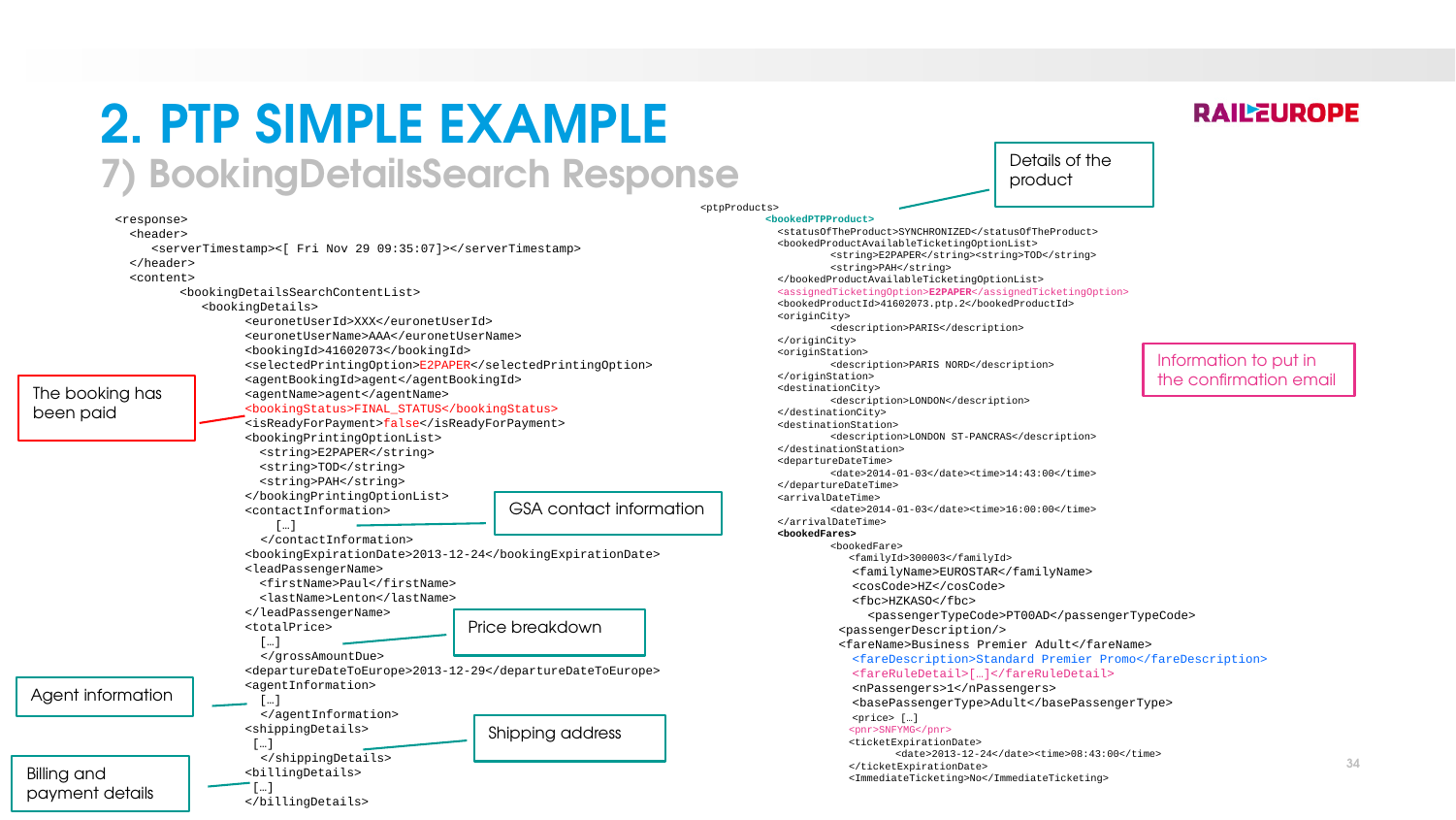

2. PTP Simple Example
7) BookingDetailsSearch Response
Details of the product
<ptpProducts>
<bookedPTPProduct>
  <statusOfTheProduct>SYNCHRONIZED</statusOfTheProduct>
  <bookedProductAvailableTicketingOptionList>
<string>E2PAPER</string><string>TOD</string>
<string>PAH</string>
  </bookedProductAvailableTicketingOptionList>
  <assignedTicketingOption>E2PAPER</assignedTicketingOption>
  <bookedProductId>41602073.ptp.2</bookedProductId>
  <originCity>
<description>PARIS</description>
  </originCity>
  <originStation>
<description>PARIS NORD</description>
  </originStation>
  <destinationCity>
<description>LONDON</description>
  </destinationCity>
  <destinationStation>
<description>LONDON ST-PANCRAS</description>
  </destinationStation>
  <departureDateTime>
<date>2014-01-03</date><time>14:43:00</time>
  </departureDateTime>
  <arrivalDateTime>
<date>2014-01-03</date><time>16:00:00</time>
  </arrivalDateTime>
  <bookedFares>
<bookedFare>
   <familyId>300003</familyId>
   <familyName>EUROSTAR</familyName>
   <cosCode>HZ</cosCode>
   <fbc>HZKASO</fbc>
	   <passengerTypeCode>PT00AD</passengerTypeCode>
                   <passengerDescription/>
                   <fareName>Business Premier Adult</fareName>
   <fareDescription>Standard Premier Promo</fareDescription>
   <fareRuleDetail>[…]</fareRuleDetail>
   <nPassengers>1</nPassengers>
   <basePassengerType>Adult</basePassengerType>
   <price> […]
   <pnr>SNFYMG</pnr>
   <ticketExpirationDate>
<date>2013-12-24</date><time>08:43:00</time>
   </ticketExpirationDate>
   <ImmediateTicketing>No</ImmediateTicketing>

<response>
  <header>
     <serverTimestamp><[ Fri Nov 29 09:35:07]></serverTimestamp>
  </header>
  <content>
<bookingDetailsSearchContentList>
   <bookingDetails>
<euronetUserId>XXX</euronetUserId>
<euronetUserName>AAA</euronetUserName>
<bookingId>41602073</bookingId>
<selectedPrintingOption>E2PAPER</selectedPrintingOption>
<agentBookingId>agent</agentBookingId>
<agentName>agent</agentName>
<bookingStatus>FINAL_STATUS</bookingStatus>
<isReadyForPayment>false</isReadyForPayment>
<bookingPrintingOptionList>
  <string>E2PAPER</string>
  <string>TOD</string>
  <string>PAH</string>
</bookingPrintingOptionList>
<contactInformation>
	  […]
	</contactInformation>
<bookingExpirationDate>2013-12-24</bookingExpirationDate>
<leadPassengerName>
  <firstName>Paul</firstName>
  <lastName>Lenton</lastName>
</leadPassengerName>
<totalPrice>
  […]
	</grossAmountDue>
<departureDateToEurope>2013-12-29</departureDateToEurope>
<agentInformation>
  […]
	</agentInformation>
<shippingDetails>
 […]
	</shippingDetails>
<billingDetails>
 […]
</billingDetails>
Information to put in the confirmation email
The booking has been paid
GSA contact information
Price breakdown
Agent information
Shipping address
Billing and payment details
34